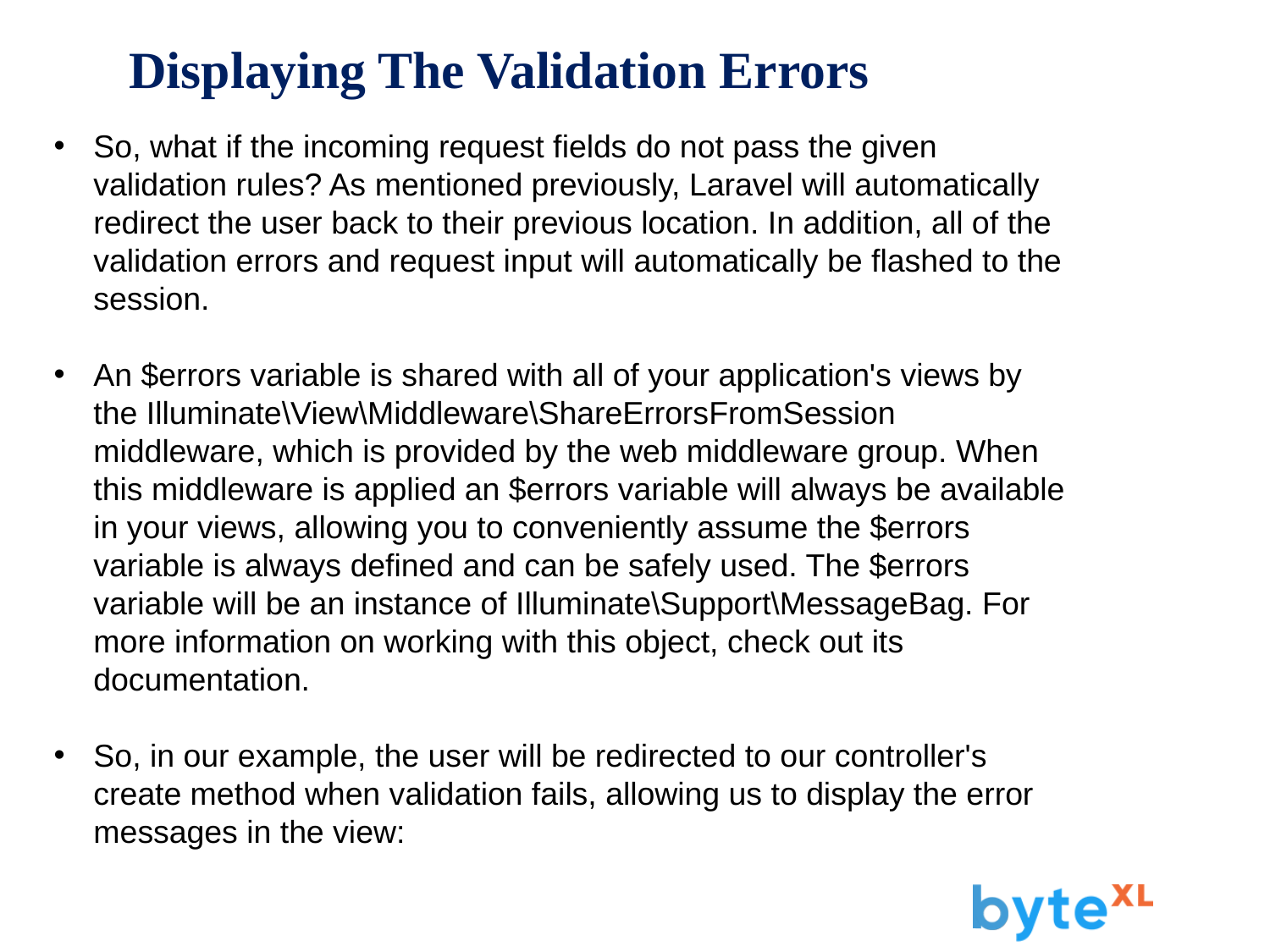

# Displaying The Validation Errors
So, what if the incoming request fields do not pass the given validation rules? As mentioned previously, Laravel will automatically redirect the user back to their previous location. In addition, all of the validation errors and request input will automatically be flashed to the session.

An $errors variable is shared with all of your application's views by the Illuminate\View\Middleware\ShareErrorsFromSession middleware, which is provided by the web middleware group. When this middleware is applied an $errors variable will always be available in your views, allowing you to conveniently assume the $errors variable is always defined and can be safely used. The $errors variable will be an instance of Illuminate\Support\MessageBag. For more information on working with this object, check out its documentation.

So, in our example, the user will be redirected to our controller's create method when validation fails, allowing us to display the error messages in the view: